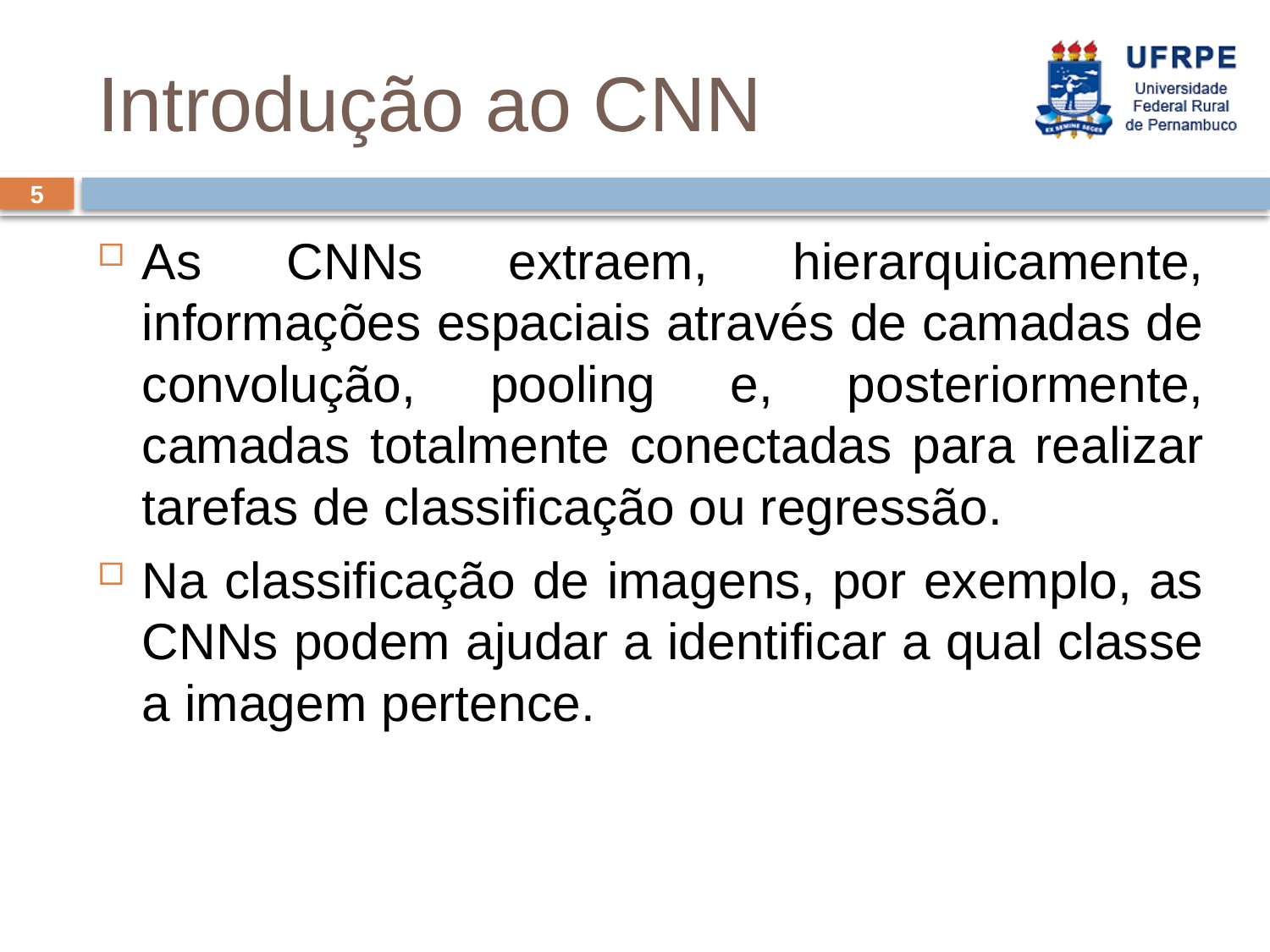

# Introdução ao CNN
5
As CNNs extraem, hierarquicamente, informações espaciais através de camadas de convolução, pooling e, posteriormente, camadas totalmente conectadas para realizar tarefas de classificação ou regressão.
Na classificação de imagens, por exemplo, as CNNs podem ajudar a identificar a qual classe a imagem pertence.